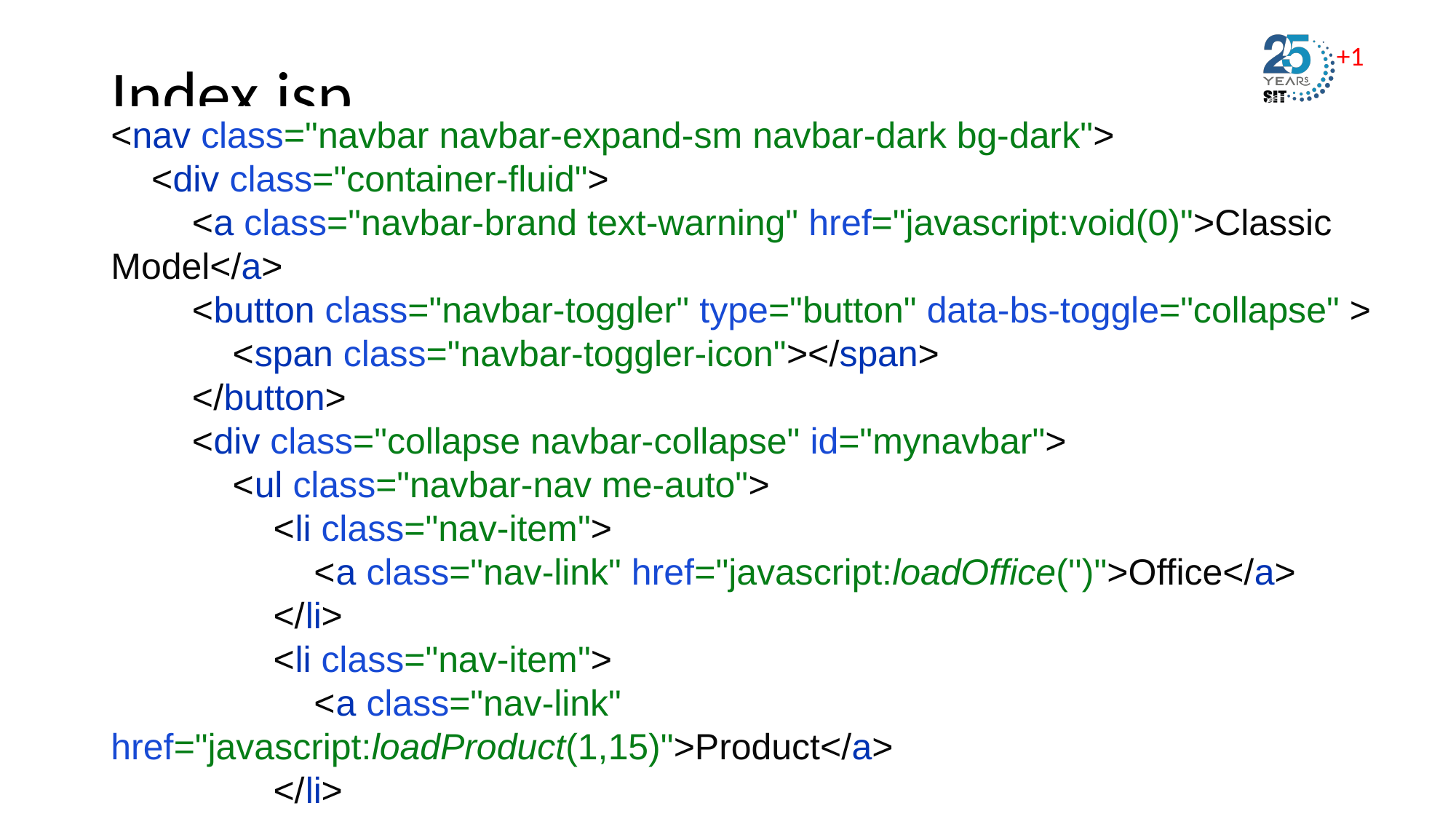

# Index.jsp
<nav class="navbar navbar-expand-sm navbar-dark bg-dark">
    <div class="container-fluid">
        <a class="navbar-brand text-warning" href="javascript:void(0)">Classic Model</a>
        <button class="navbar-toggler" type="button" data-bs-toggle="collapse" >
            <span class="navbar-toggler-icon"></span>
        </button>
        <div class="collapse navbar-collapse" id="mynavbar">
            <ul class="navbar-nav me-auto">
                <li class="nav-item">
                    <a class="nav-link" href="javascript:loadOffice('')">Office</a>
                </li>
                <li class="nav-item">
                    <a class="nav-link" href="javascript:loadProduct(1,15)">Product</a>
                </li>